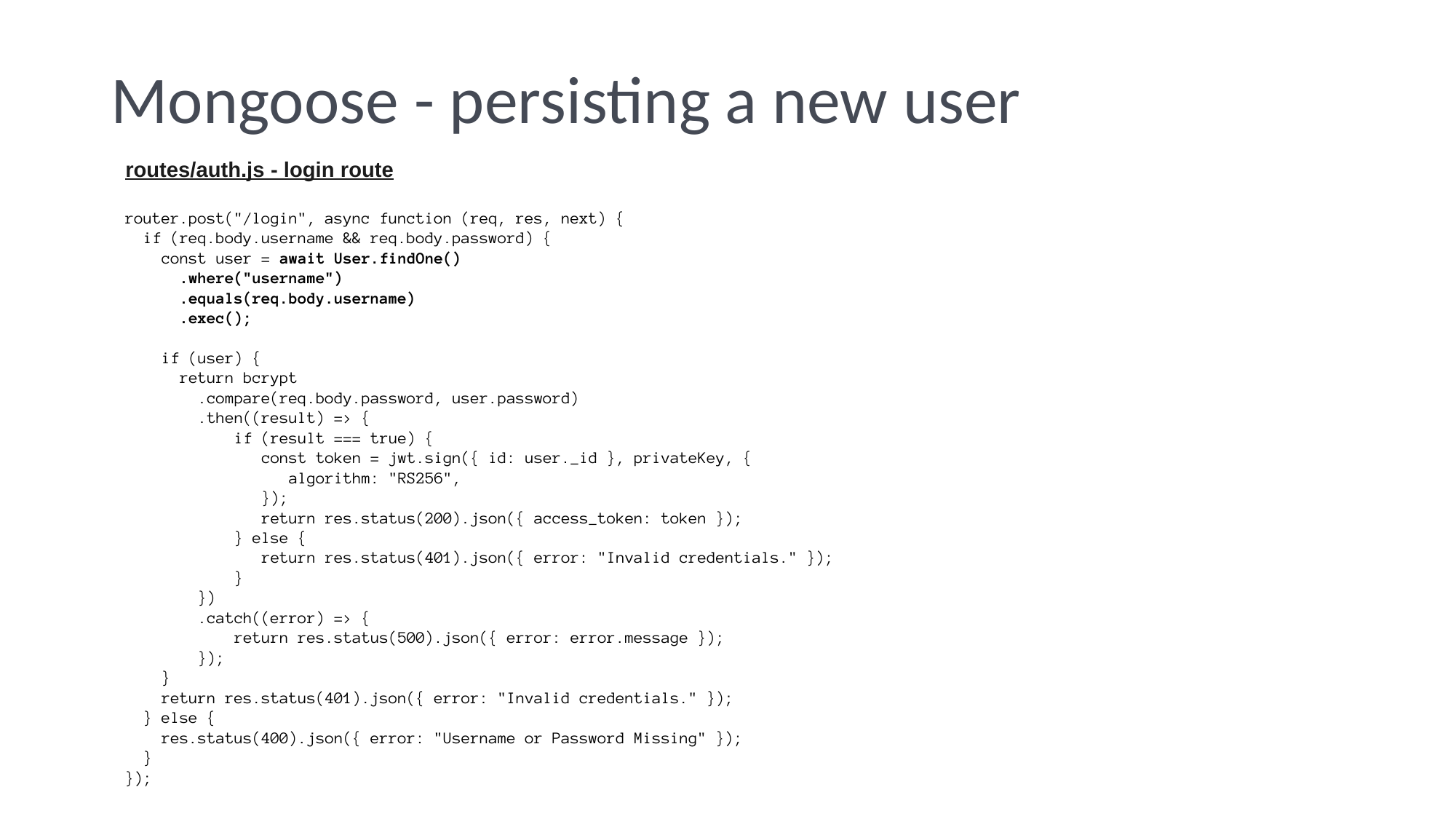

# Mongoose - persisting a new user
routes/auth.js - login route

router.post("/login", async function (req, res, next) {
  if (req.body.username && req.body.password) {
    const user = await User.findOne()
      .where("username")
      .equals(req.body.username)
      .exec();
    if (user) {
      return bcrypt
        .compare(req.body.password, user.password)
        .then((result) => {
            if (result === true) {
               const token = jwt.sign({ id: user._id }, privateKey, {
                  algorithm: "RS256",
               });
               return res.status(200).json({ access_token: token });
            } else {
               return res.status(401).json({ error: "Invalid credentials." });
            }
        })
        .catch((error) => {
            return res.status(500).json({ error: error.message });
        });
    }
    return res.status(401).json({ error: "Invalid credentials." });
  } else {
    res.status(400).json({ error: "Username or Password Missing" });
  }
});